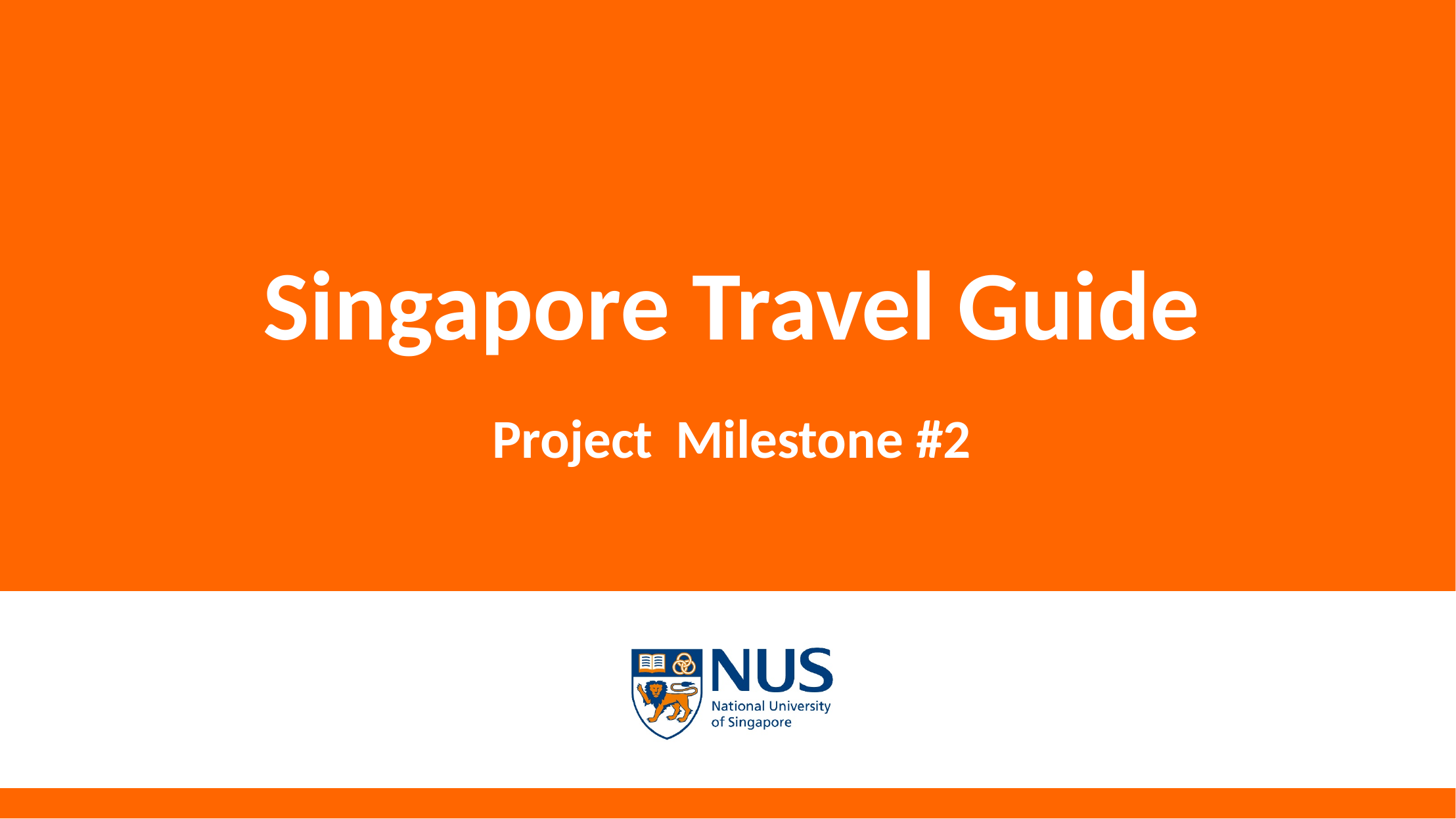

# Singapore Travel Guide Project Milestone #2